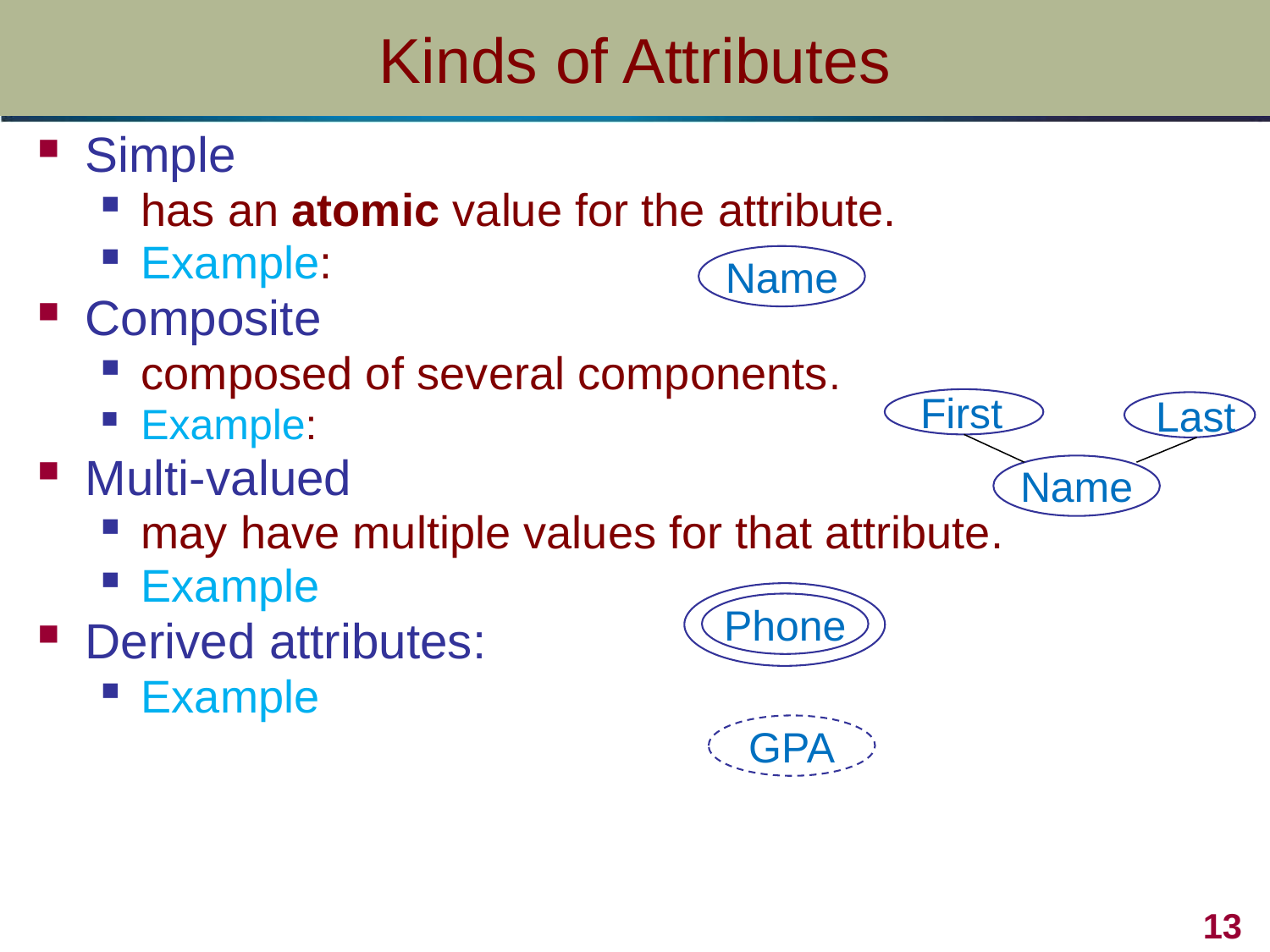

# Kinds of Attributes
Simple
has an atomic value for the attribute.
Example:
Composite
composed of several components.
Example:
Multi-valued
may have multiple values for that attribute.
Example
Derived attributes:
Example

Name
First
Last
Name

Phone
GPA
13